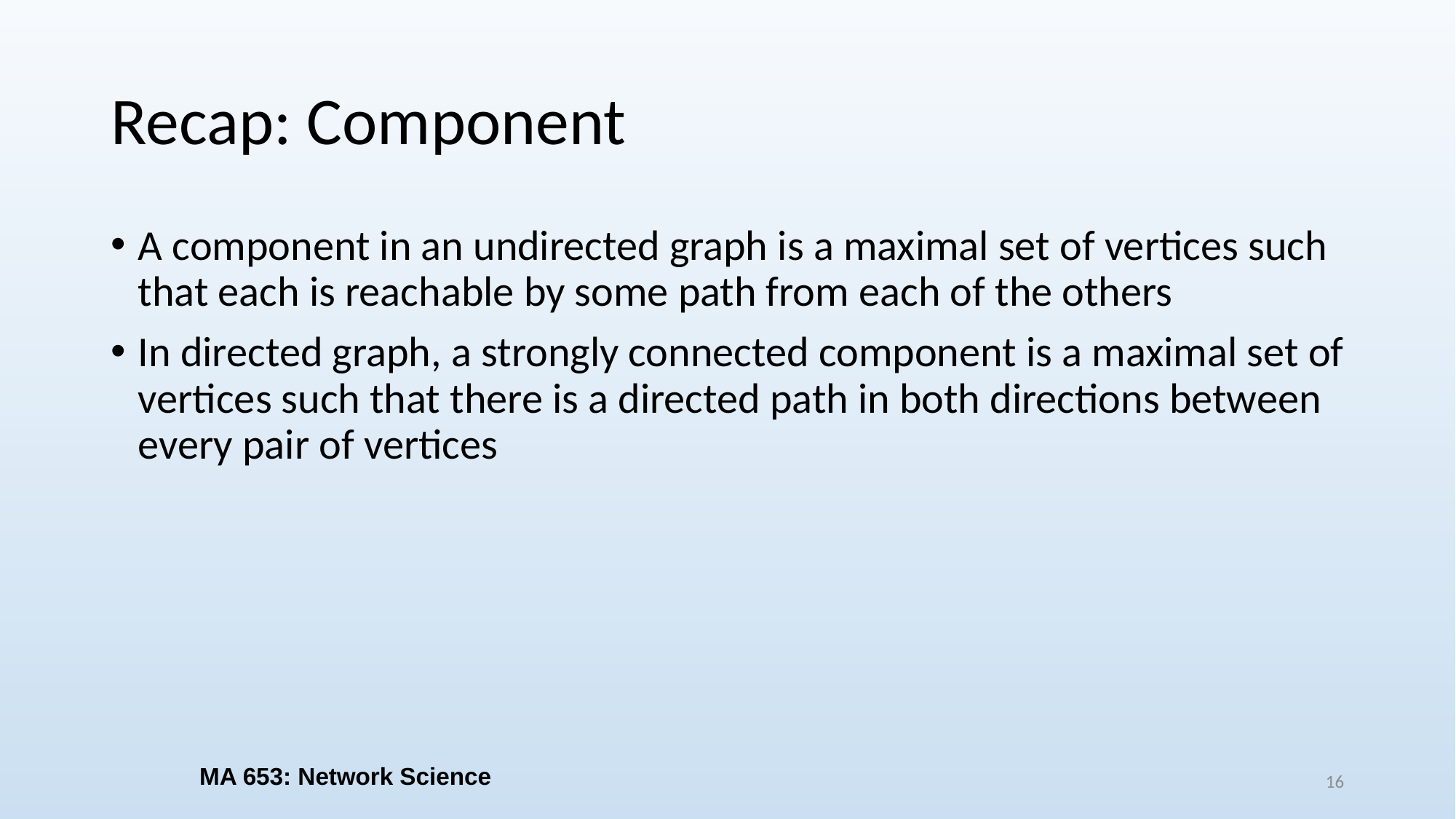

# Recap: Component
A component in an undirected graph is a maximal set of vertices such that each is reachable by some path from each of the others
In directed graph, a strongly connected component is a maximal set of vertices such that there is a directed path in both directions between every pair of vertices
MA 653: Network Science
16